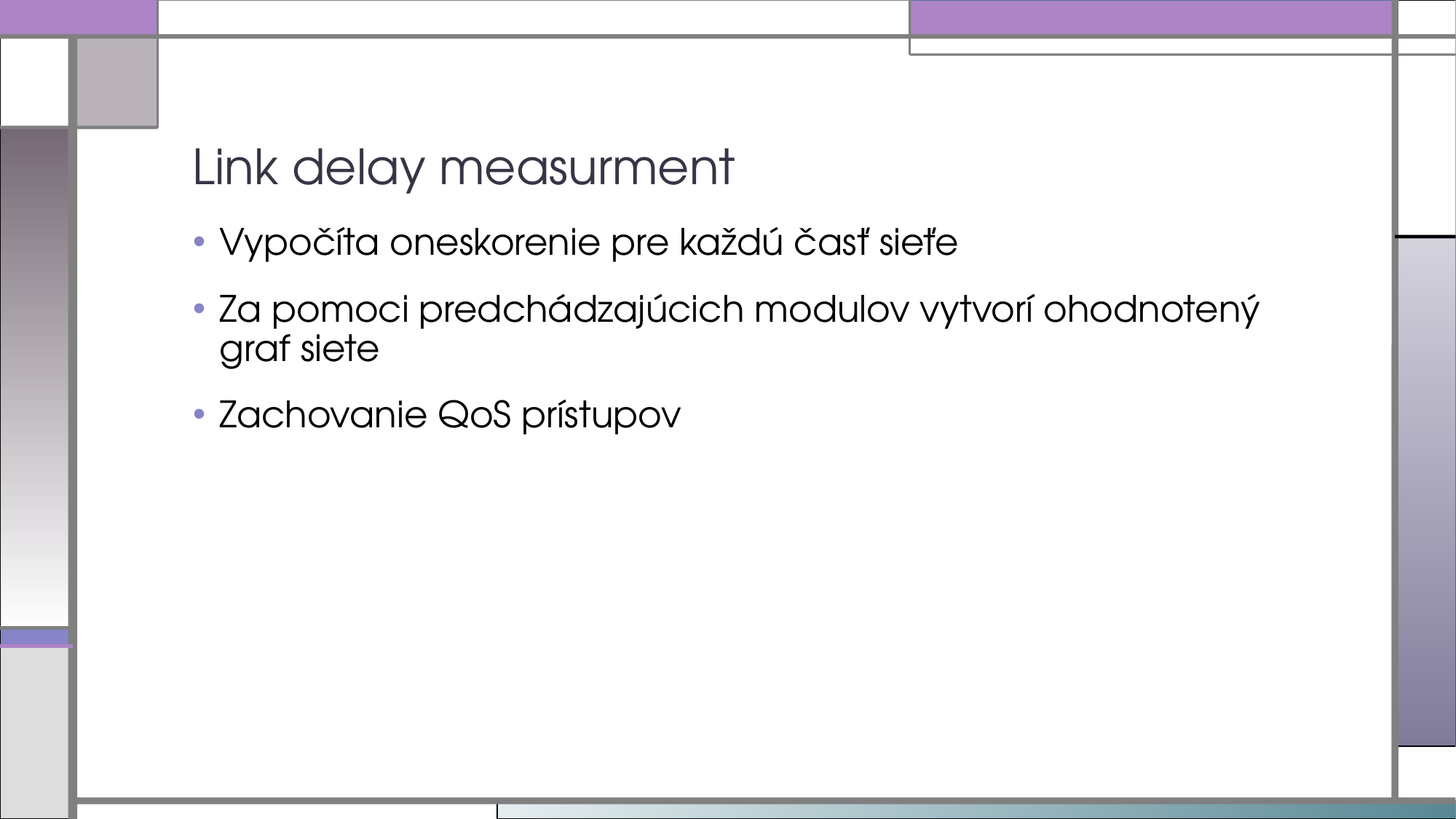

# Link delay measurment
Vypočíta oneskorenie pre každú časť sieťe
Za pomoci predchádzajúcich modulov vytvorí ohodnotený graf siete
Zachovanie QoS prístupov